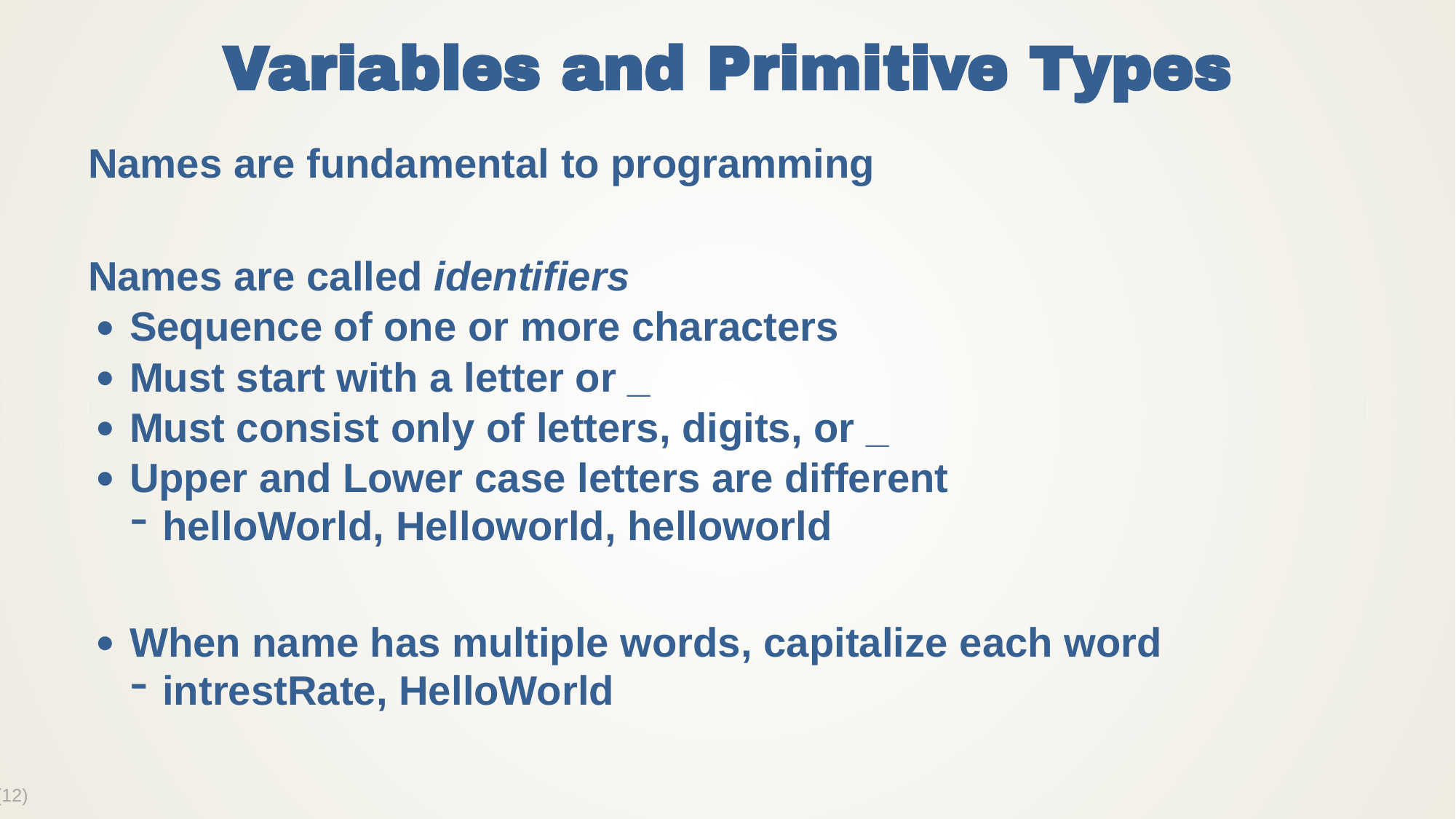

# Variables and Primitive Types
Names are fundamental to programming

Names are called identifiers
Sequence of one or more characters
Must start with a letter or _
Must consist only of letters, digits, or _
Upper and Lower case letters are different
helloWorld, Helloworld, helloworld

When name has multiple words, capitalize each word
intrestRate, HelloWorld